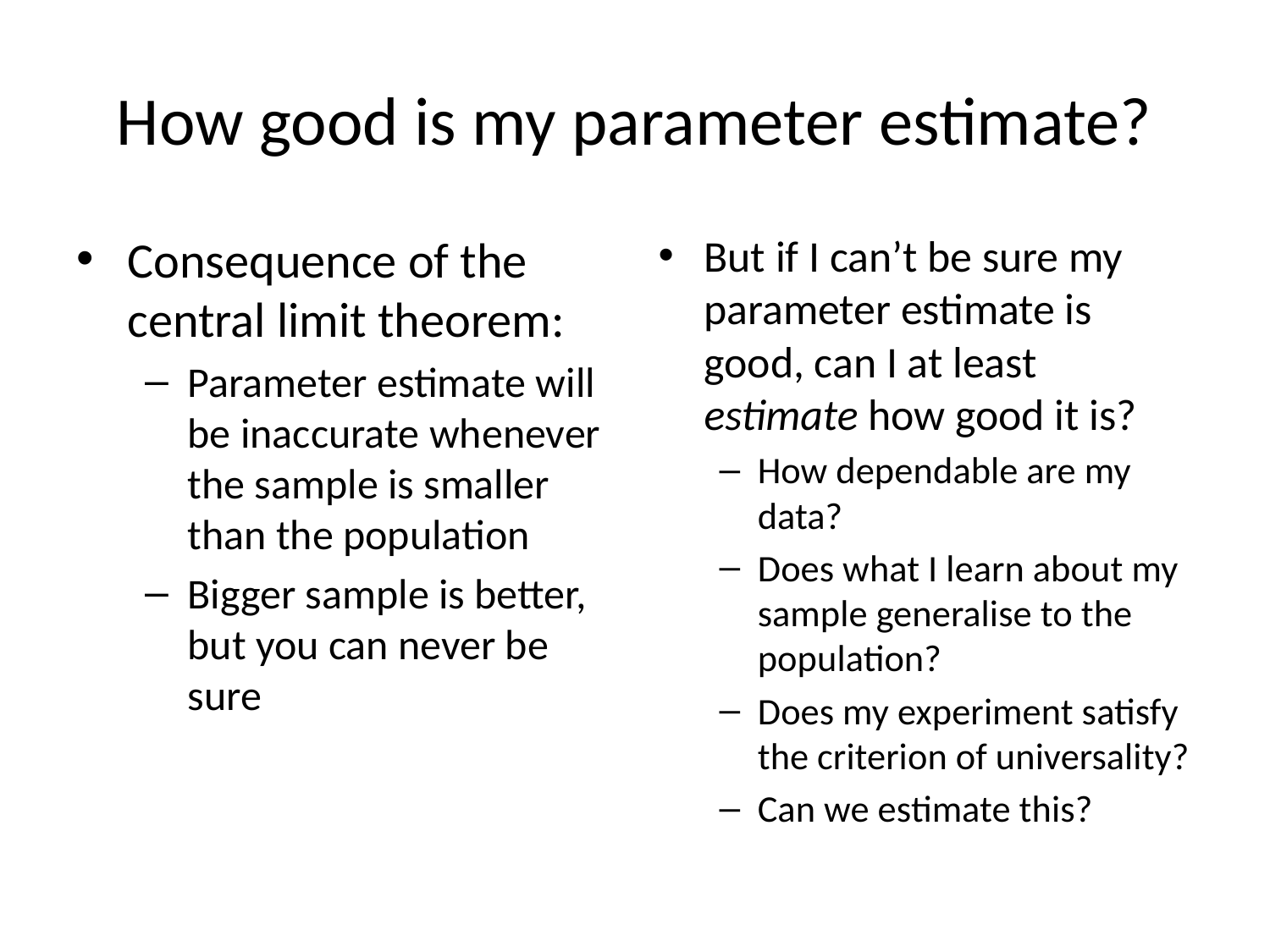

# How good is my parameter estimate?
Consequence of the central limit theorem:
Parameter estimate will be inaccurate whenever the sample is smaller than the population
Bigger sample is better, but you can never be sure

But if I can’t be sure my parameter estimate is good, can I at least estimate how good it is?
How dependable are my data?
Does what I learn about my sample generalise to the population?
Does my experiment satisfy the criterion of universality?
Can we estimate this?